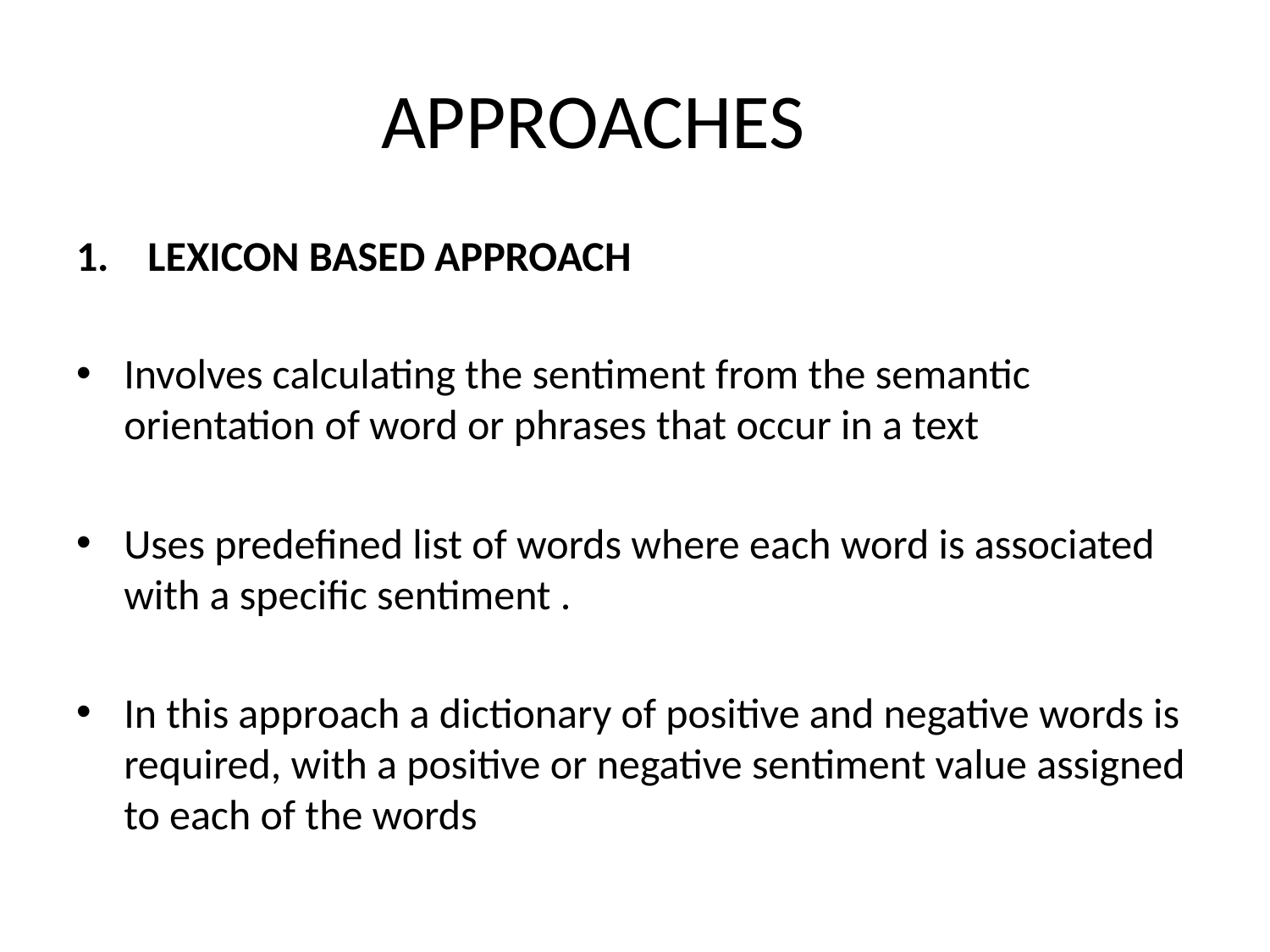

# APPROACHES
LEXICON BASED APPROACH

Involves calculating the sentiment from the semantic orientation of word or phrases that occur in a text

Uses predefined list of words where each word is associated with a specific sentiment .

In this approach a dictionary of positive and negative words is required, with a positive or negative sentiment value assigned to each of the words